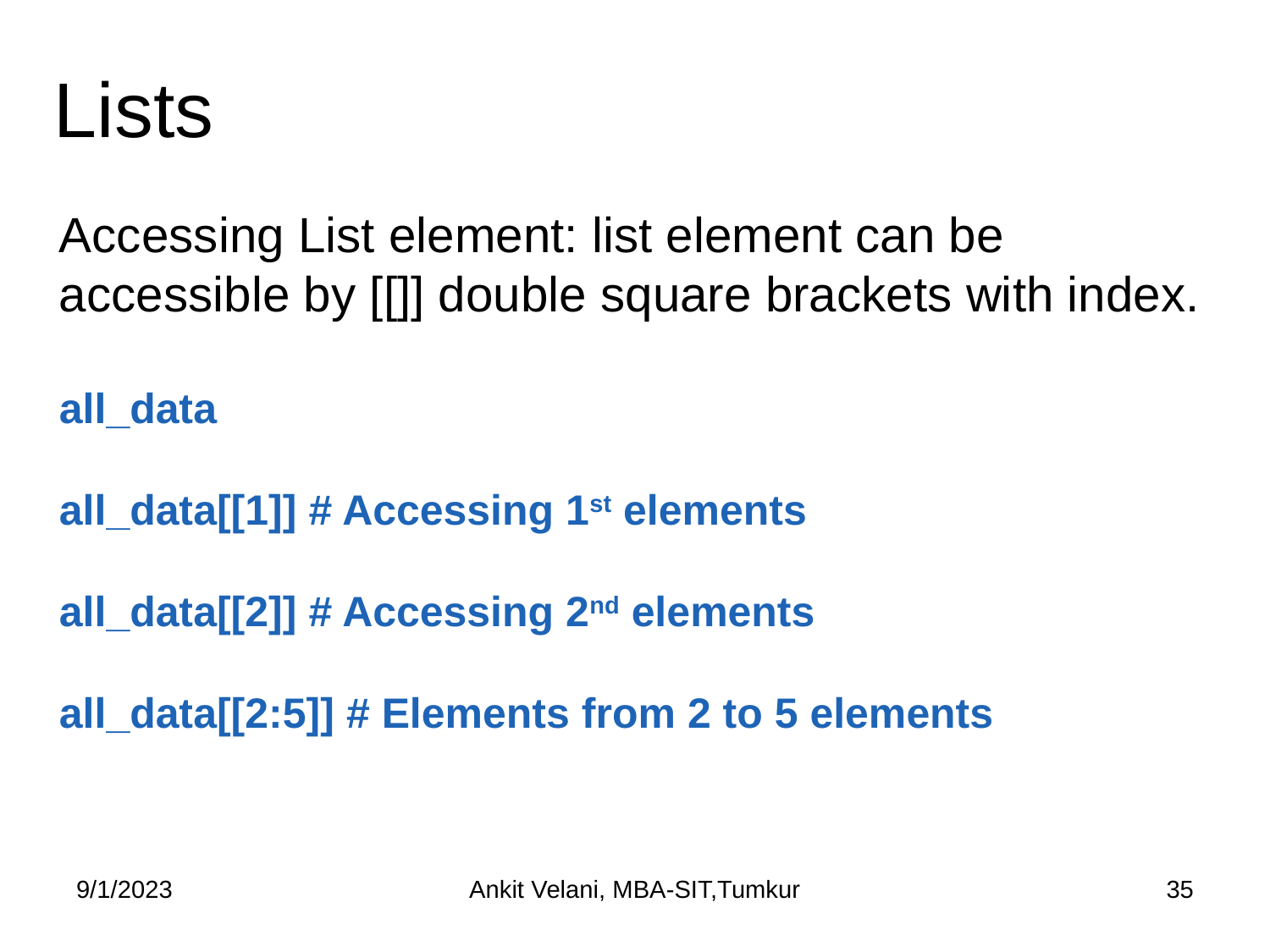

# Lists
Accessing List element: list element can be accessible by [[]] double square brackets with index.
all_data

all_data[[1]] # Accessing 1st elements

all_data[[2]] # Accessing 2nd elements

all_data[[2:5]] # Elements from 2 to 5 elements
9/1/2023
Ankit Velani, MBA-SIT,Tumkur
35